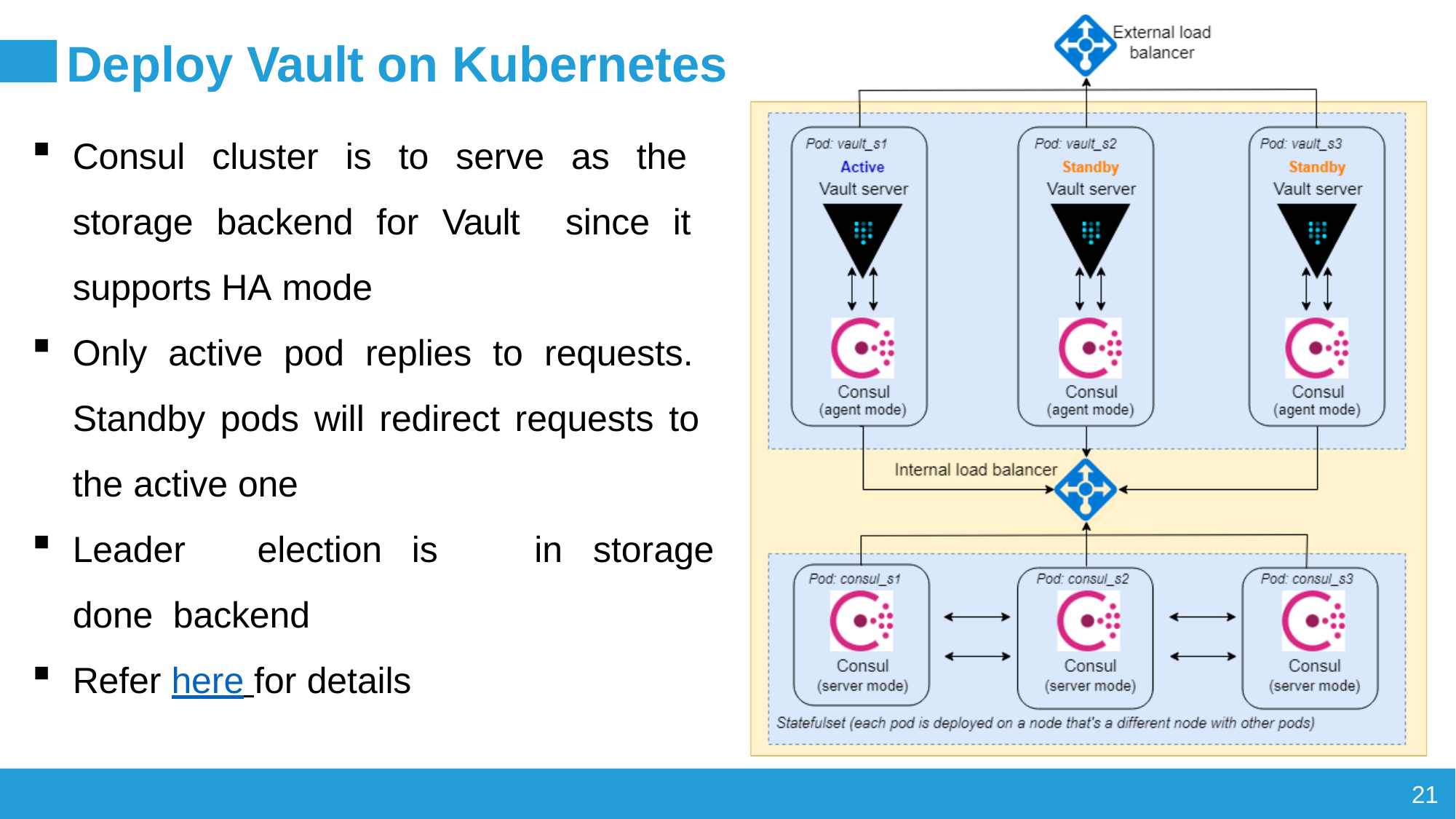

# Deploy Vault on Kubernetes
Consul cluster is to serve as the  storage backend for Vault  since it  supports HA mode
Only active pod replies to requests.  Standby pods will redirect requests to  the active one
Leader	election	is	done  backend
Refer here for details
in	storage
21